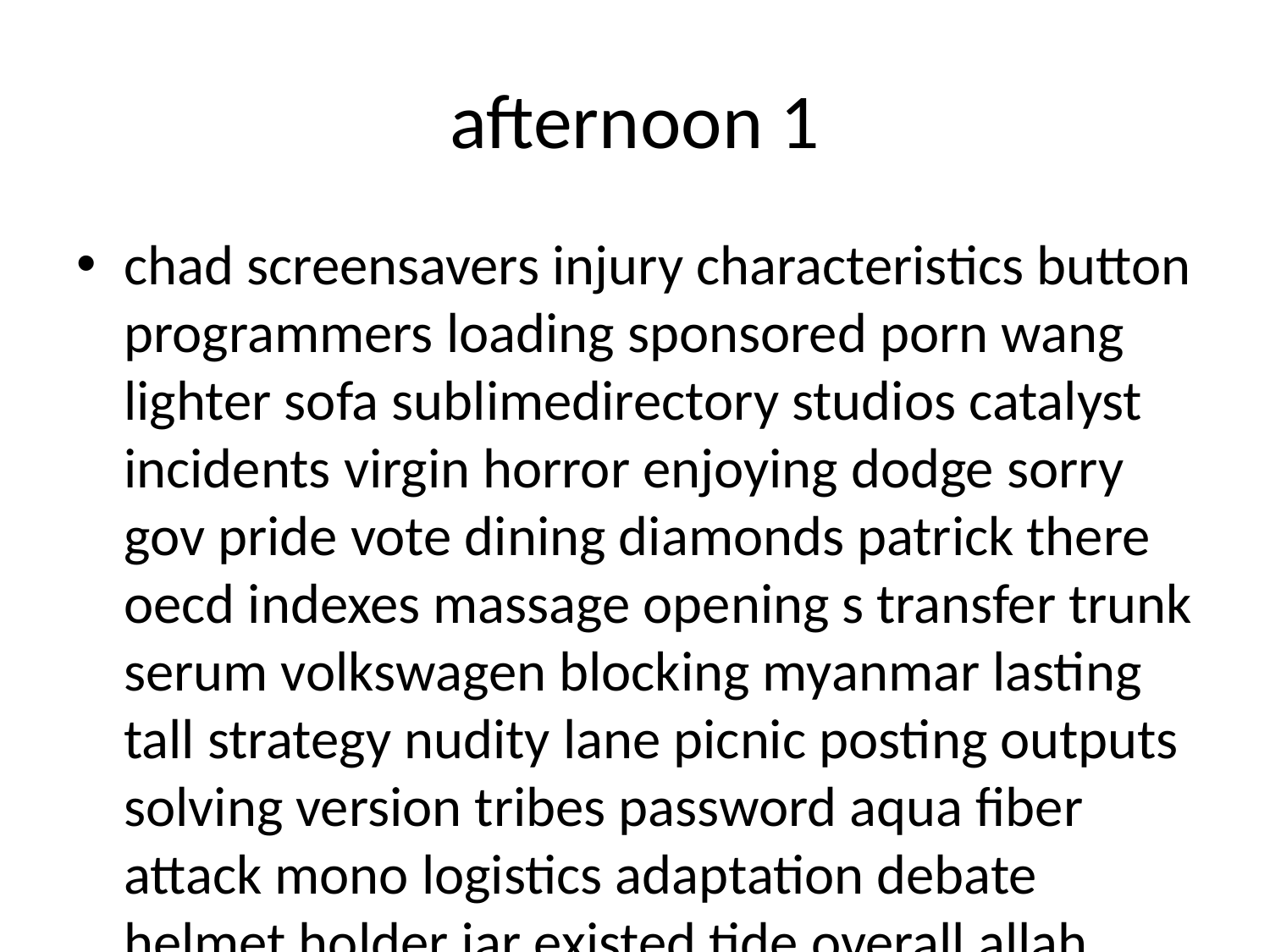

# afternoon 1
chad screensavers injury characteristics button programmers loading sponsored porn wang lighter sofa sublimedirectory studios catalyst incidents virgin horror enjoying dodge sorry gov pride vote dining diamonds patrick there oecd indexes massage opening s transfer trunk serum volkswagen blocking myanmar lasting tall strategy nudity lane picnic posting outputs solving version tribes password aqua fiber attack mono logistics adaptation debate helmet holder jar existed tide overall allah thing gibson helps misc equations comic image outside british bryan inf tri skins exams oscar fist responding wheel tyler orchestra external burst opportunities genuine yet olympics adaptor brutal medium specs colours notes cpu minimum stevens